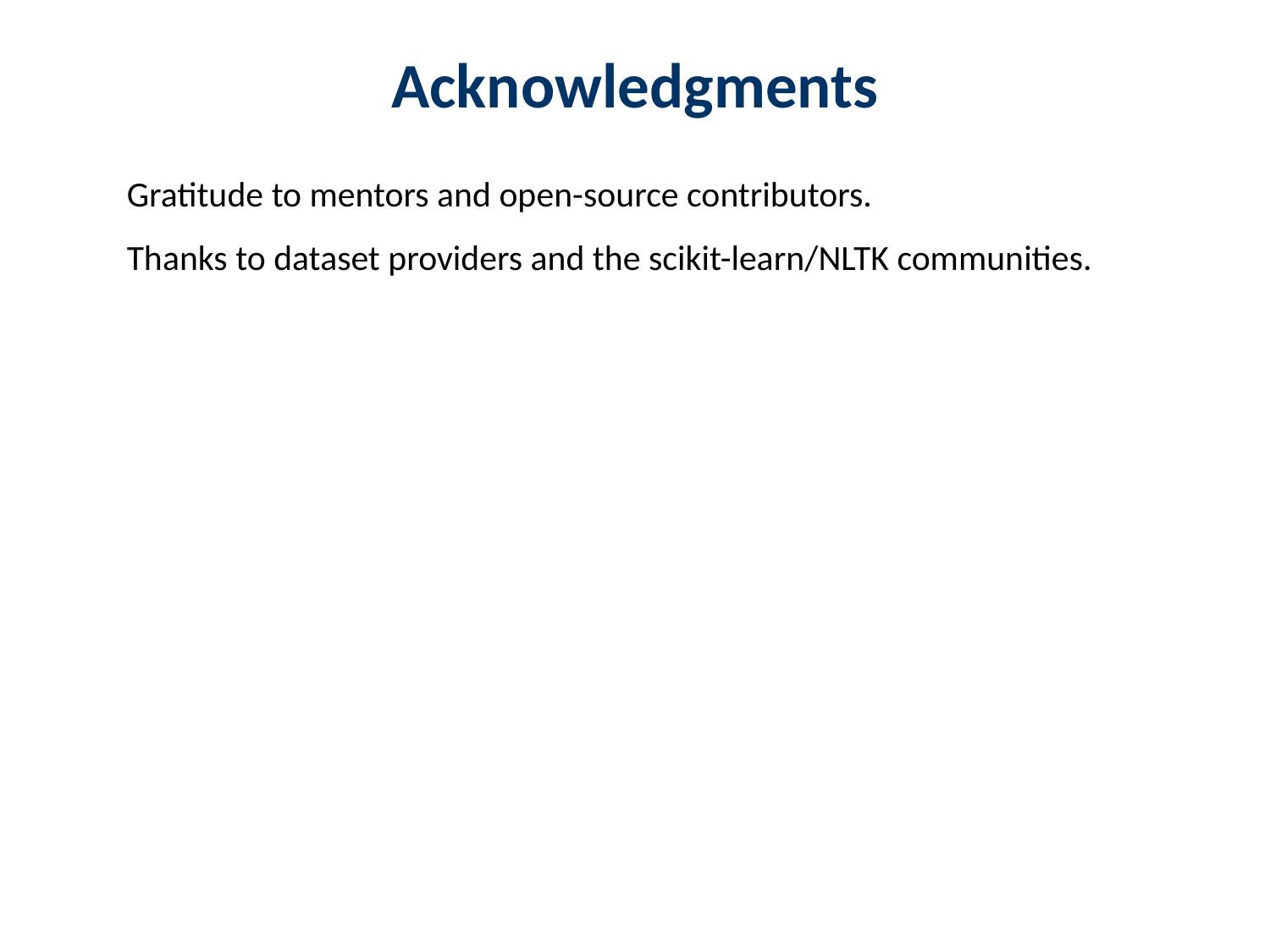

Acknowledgments
#
Gratitude to mentors and open-source contributors.
Thanks to dataset providers and the scikit-learn/NLTK communities.